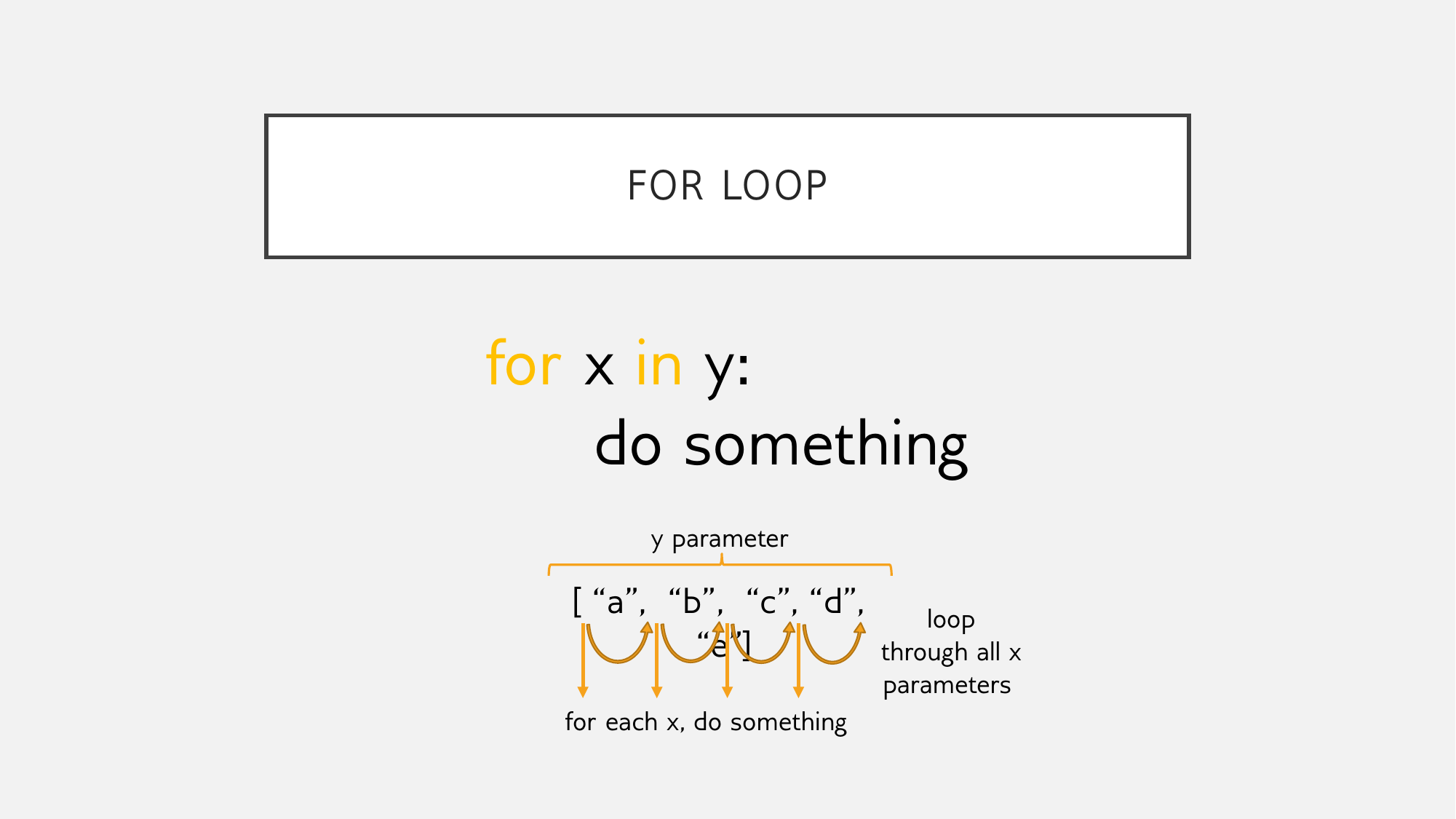

# For loop
for x in y:
	do something

y parameter
[ “a”,  “b”,  “c”, “d”,  “e”]

loop through all x parameters
for each x, do something